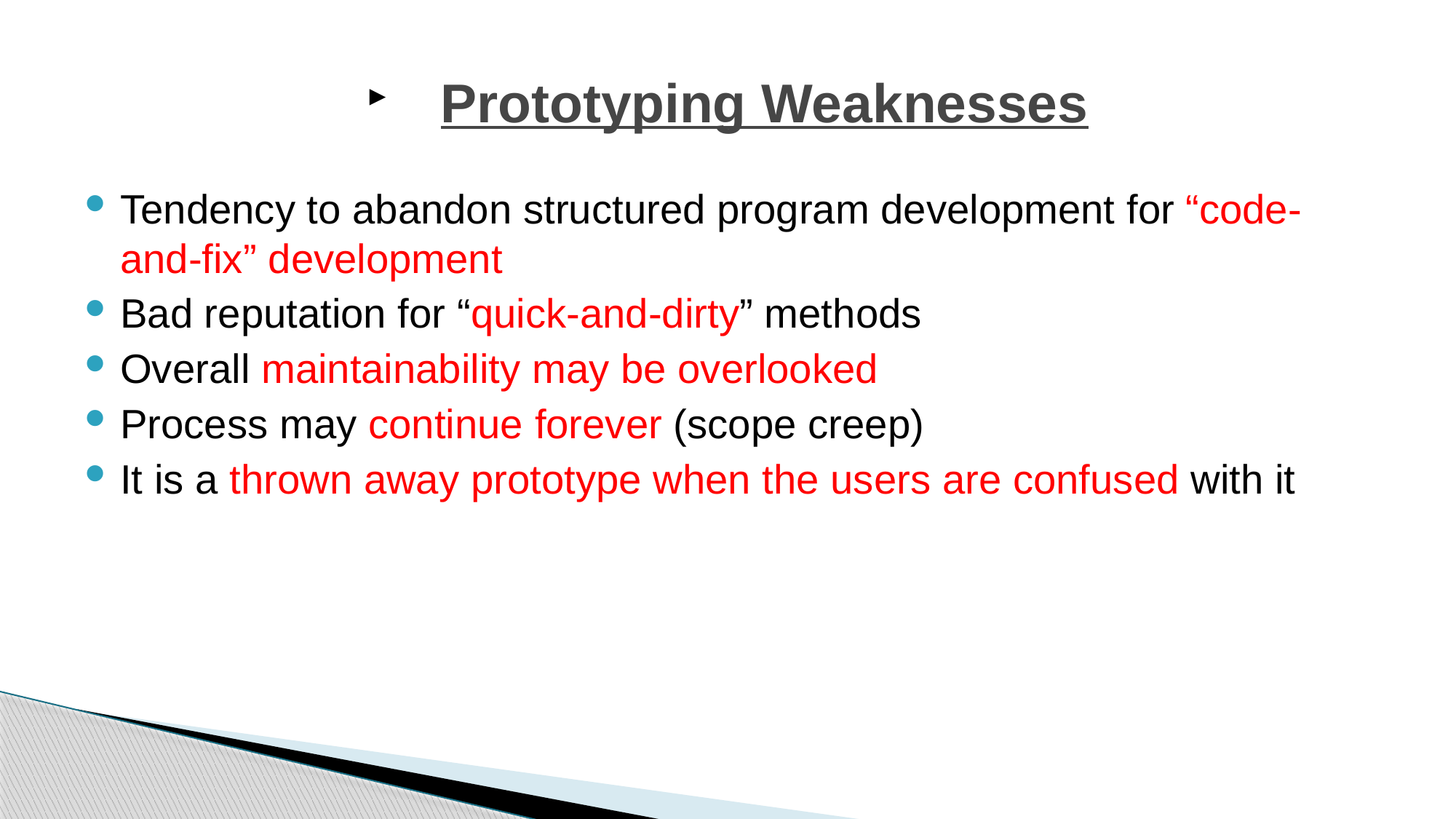

# Prototyping Weaknesses
Tendency to abandon structured program development for “code-and-fix” development
Bad reputation for “quick-and-dirty” methods
Overall maintainability may be overlooked
Process may continue forever (scope creep)
It is a thrown away prototype when the users are confused with it